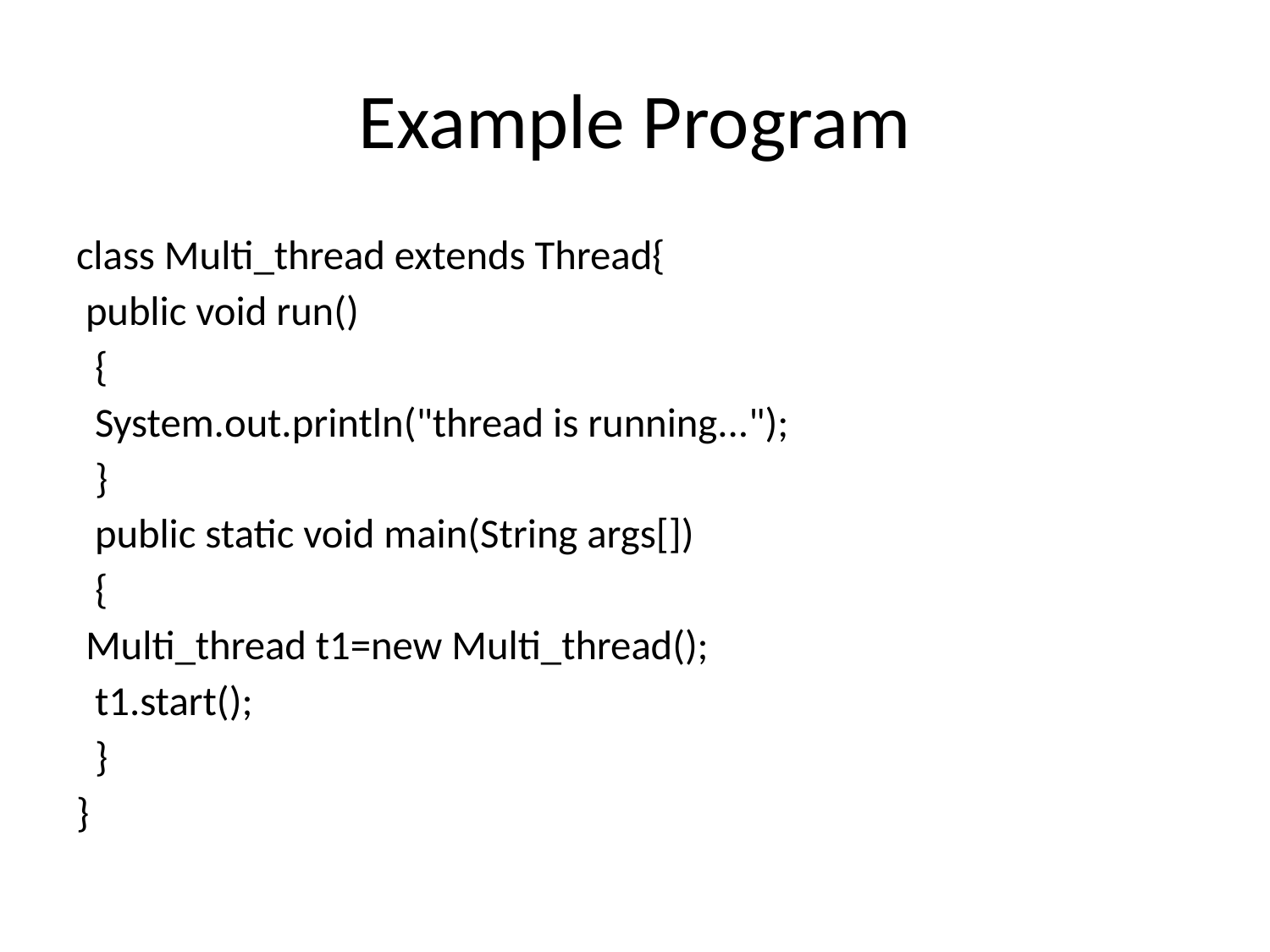

# Example Program
class Multi_thread extends Thread{
 public void run()
  {
  System.out.println("thread is running...");
  }
  public static void main(String args[])
  {
 Multi_thread t1=new Multi_thread();
  t1.start();
  }
}